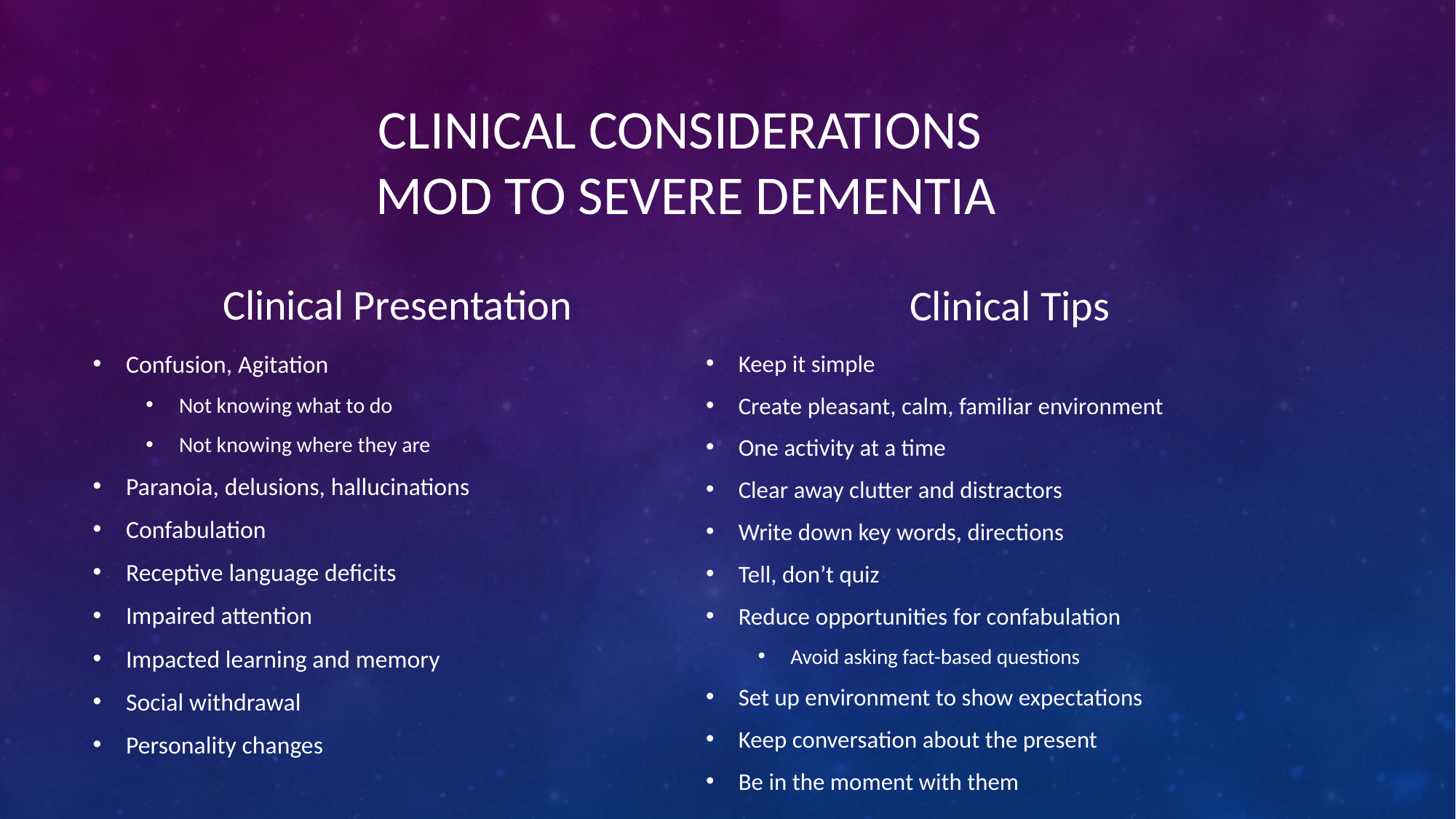

# Clinical considerations mod to severe dementia
Clinical Presentation
Clinical Tips
Confusion, Agitation
Not knowing what to do
Not knowing where they are
Paranoia, delusions, hallucinations
Confabulation
Receptive language deficits
Impaired attention
Impacted learning and memory
Social withdrawal
Personality changes

Keep it simple
Create pleasant, calm, familiar environment
One activity at a time
Clear away clutter and distractors
Write down key words, directions
Tell, don’t quiz
Reduce opportunities for confabulation
Avoid asking fact-based questions
Set up environment to show expectations
Keep conversation about the present
Be in the moment with them